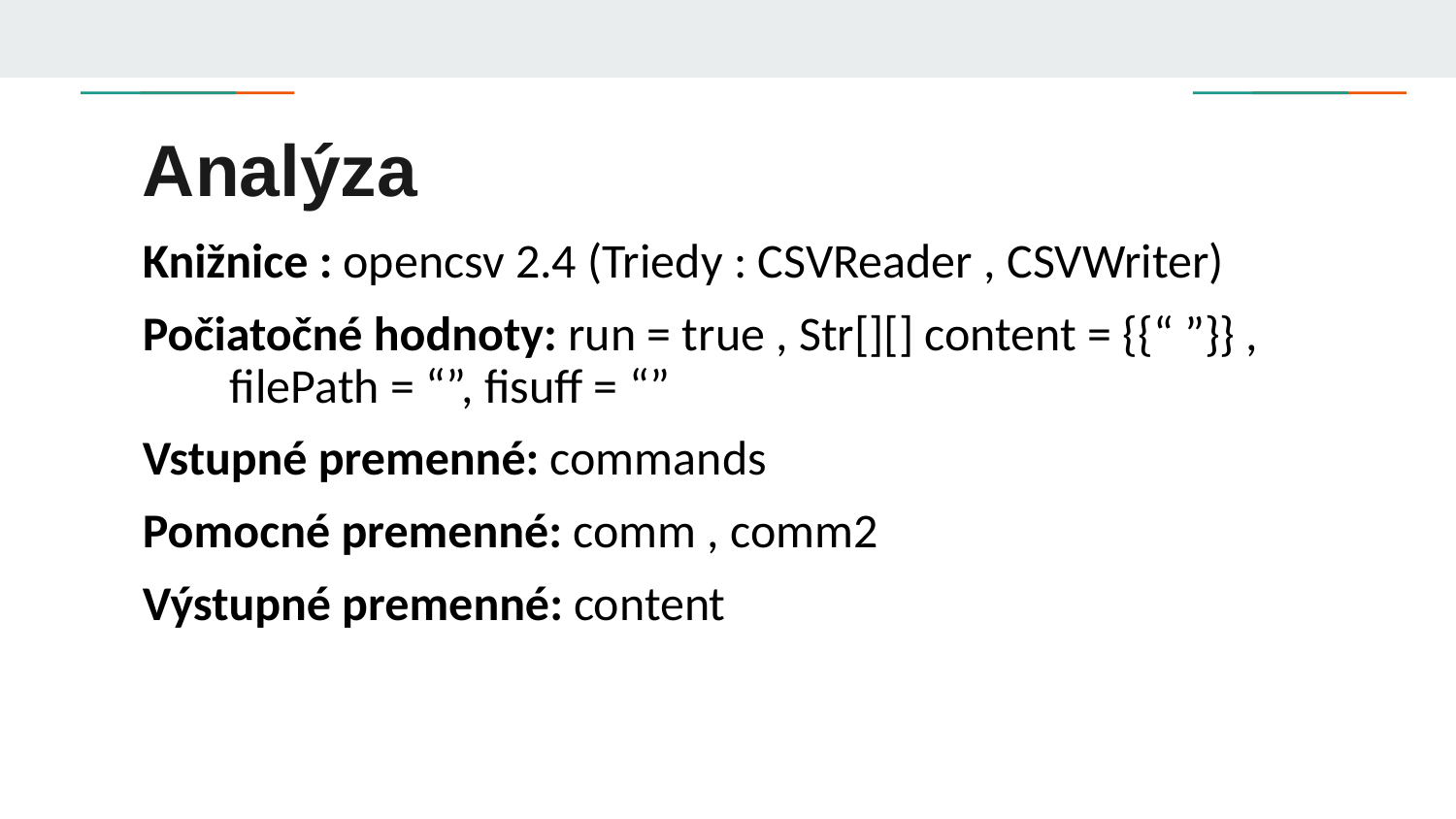

# Analýza
Knižnice : opencsv 2.4 (Triedy : CSVReader , CSVWriter)
Počiatočné hodnoty: run = true , Str[][] content = {{“ ”}} ,                filePath = “”, fisuff = “”
Vstupné premenné: commands
Pomocné premenné: comm , comm2
Výstupné premenné: content